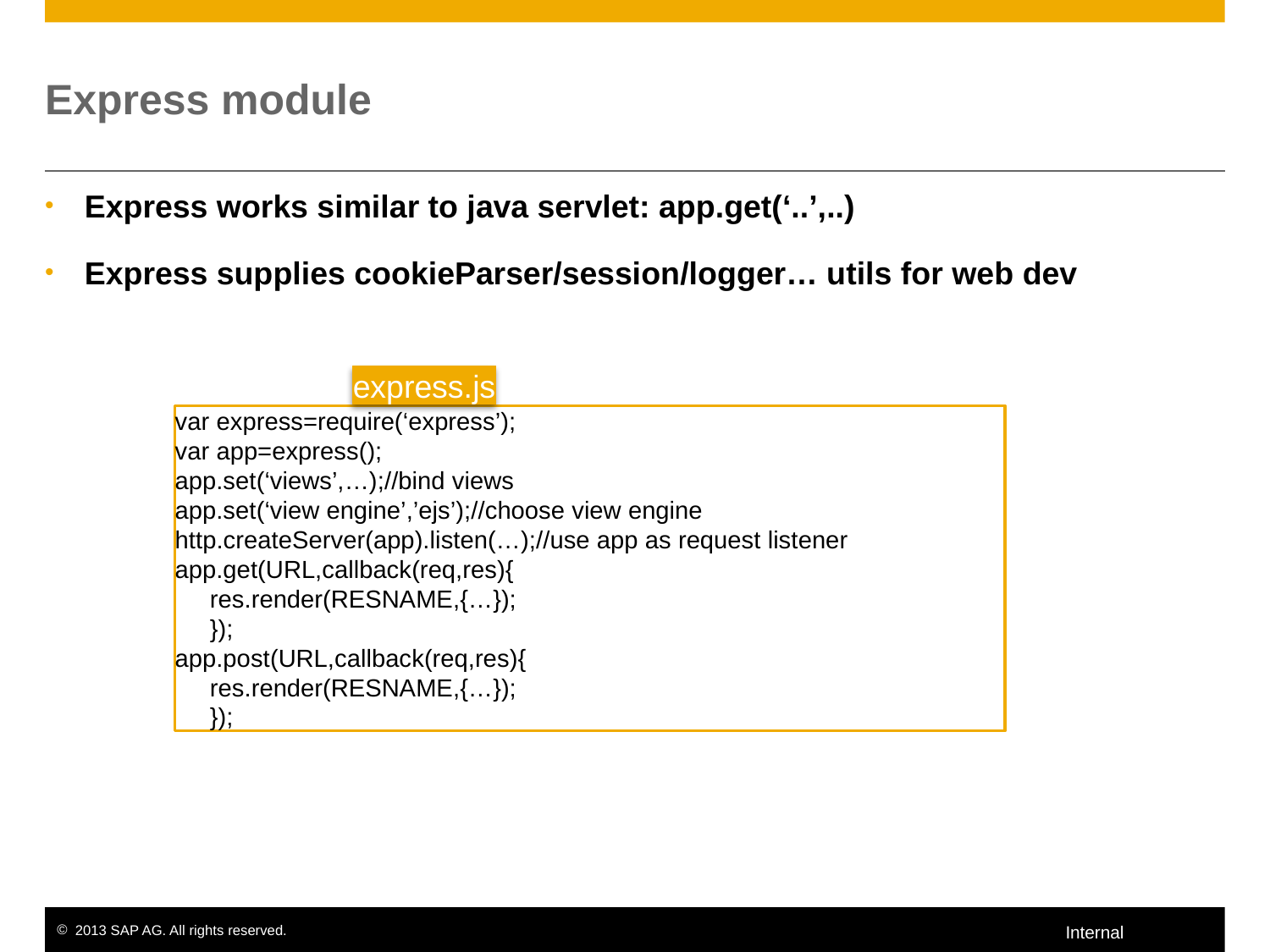

# Express module
Express works similar to java servlet: app.get(‘..’,..)
Express supplies cookieParser/session/logger… utils for web dev
express.js
var express=require(‘express’);
var app=express();
app.set(‘views’,…);//bind views
app.set(‘view engine’,’ejs’);//choose view engine
http.createServer(app).listen(…);//use app as request listener
app.get(URL,callback(req,res){
     res.render(RESNAME,{…});
     });
app.post(URL,callback(req,res){
     res.render(RESNAME,{…});
     });